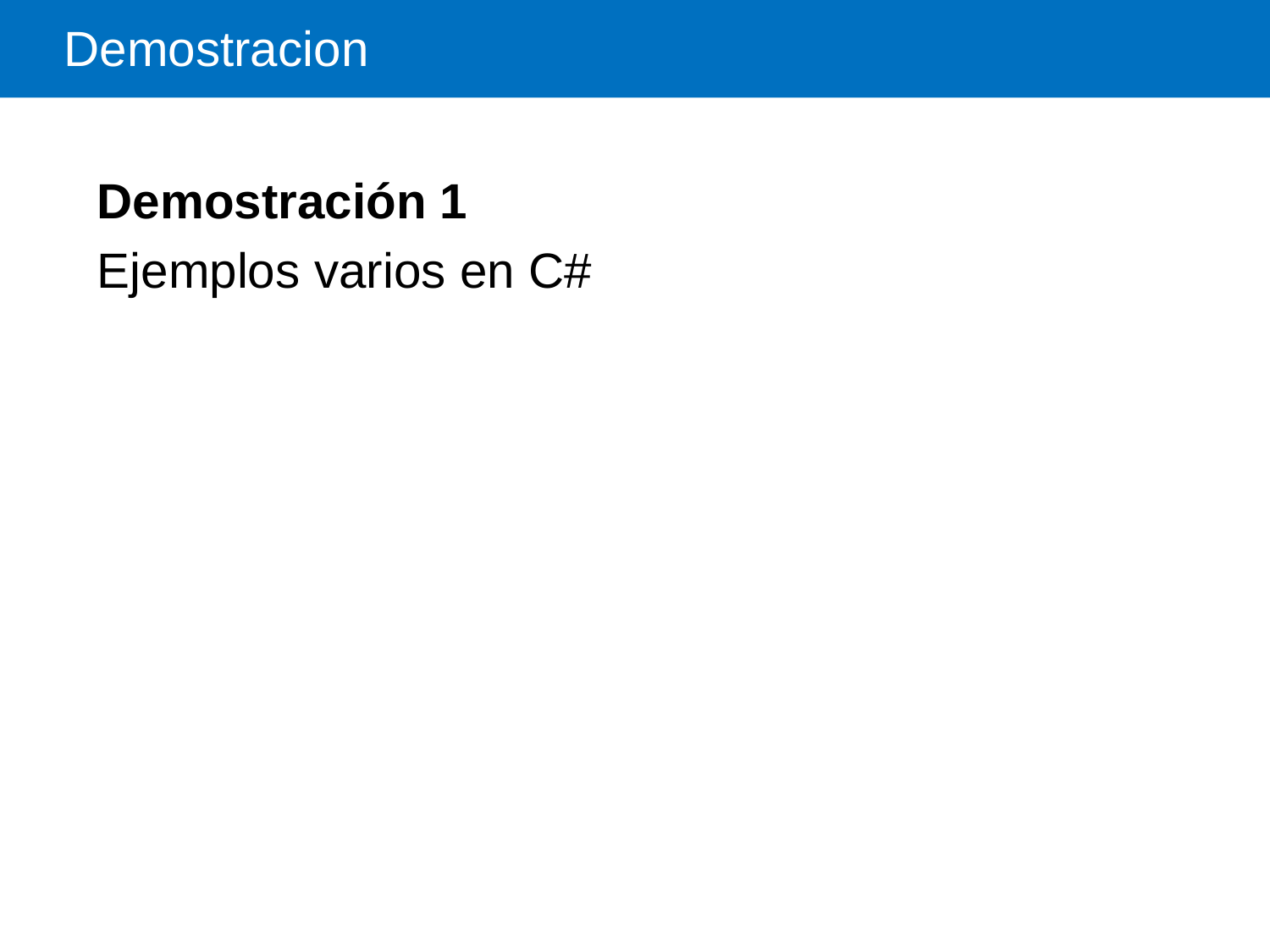

# Demostracion

Demostración 1
Ejemplos varios en C#